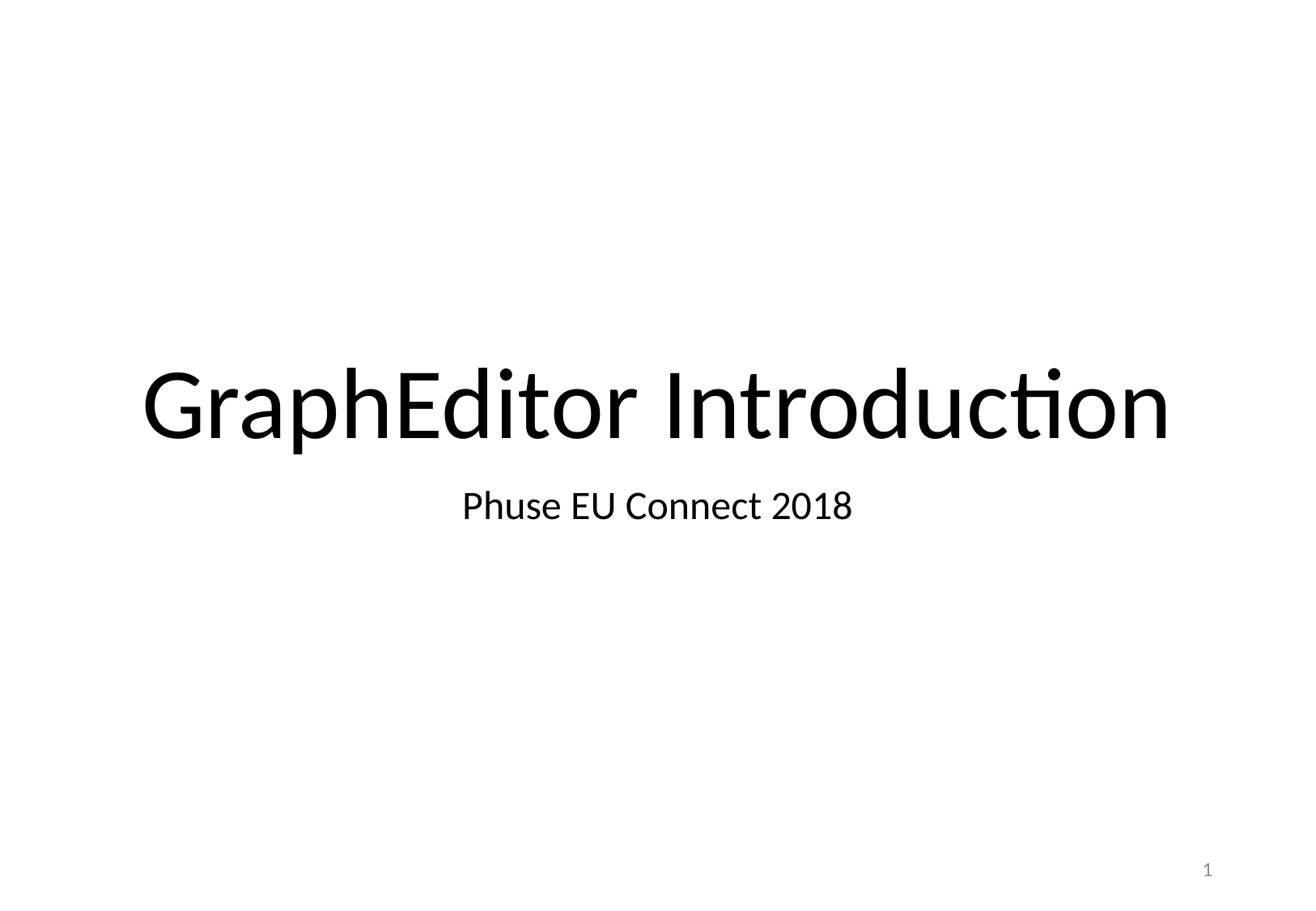

# GraphEditor Introduction
Phuse EU Connect 2018
1